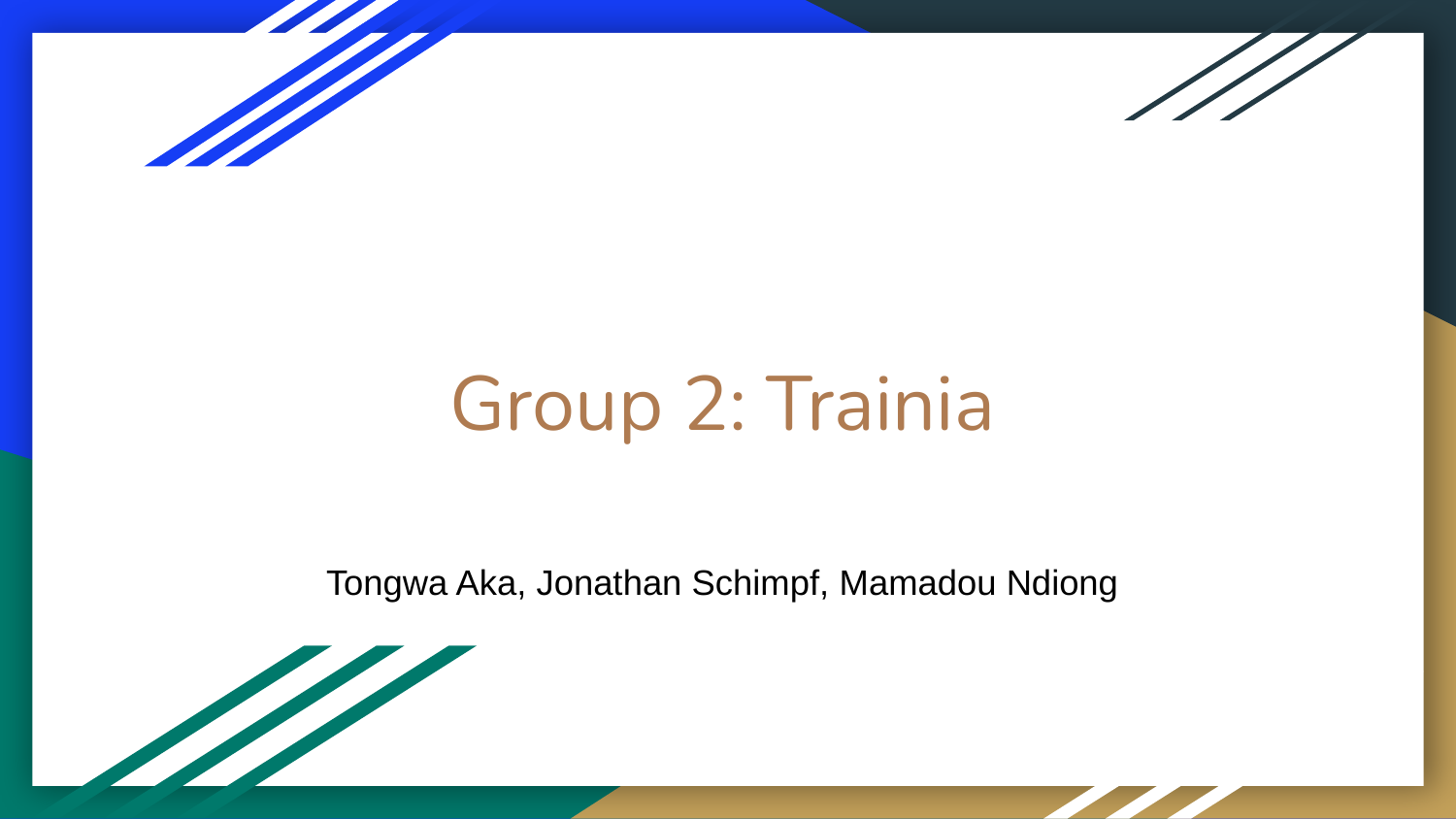

# Group 2: Trainia
Tongwa Aka, Jonathan Schimpf, Mamadou Ndiong